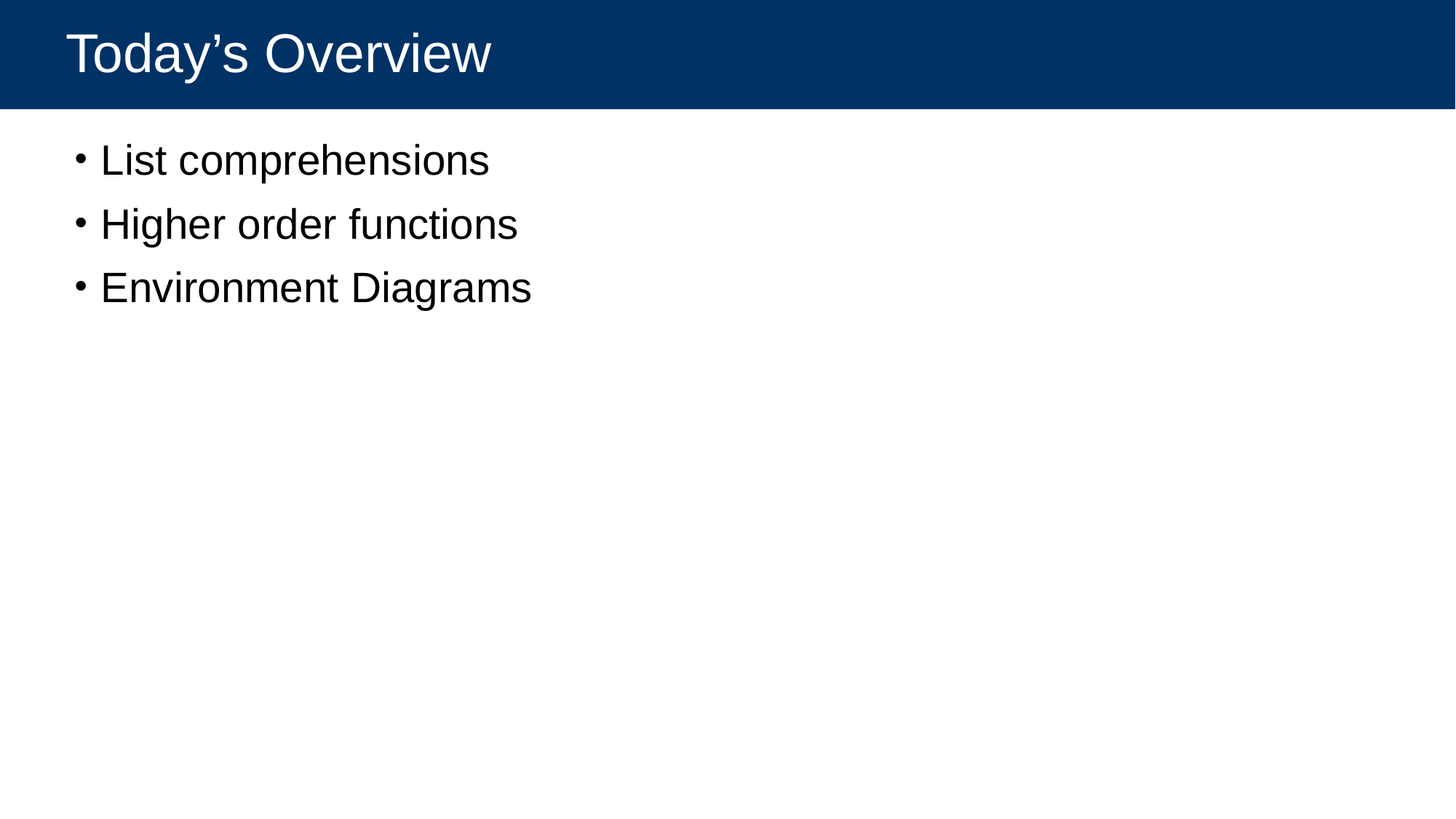

# Today’s Overview
 List comprehensions
 Higher order functions
 Environment Diagrams